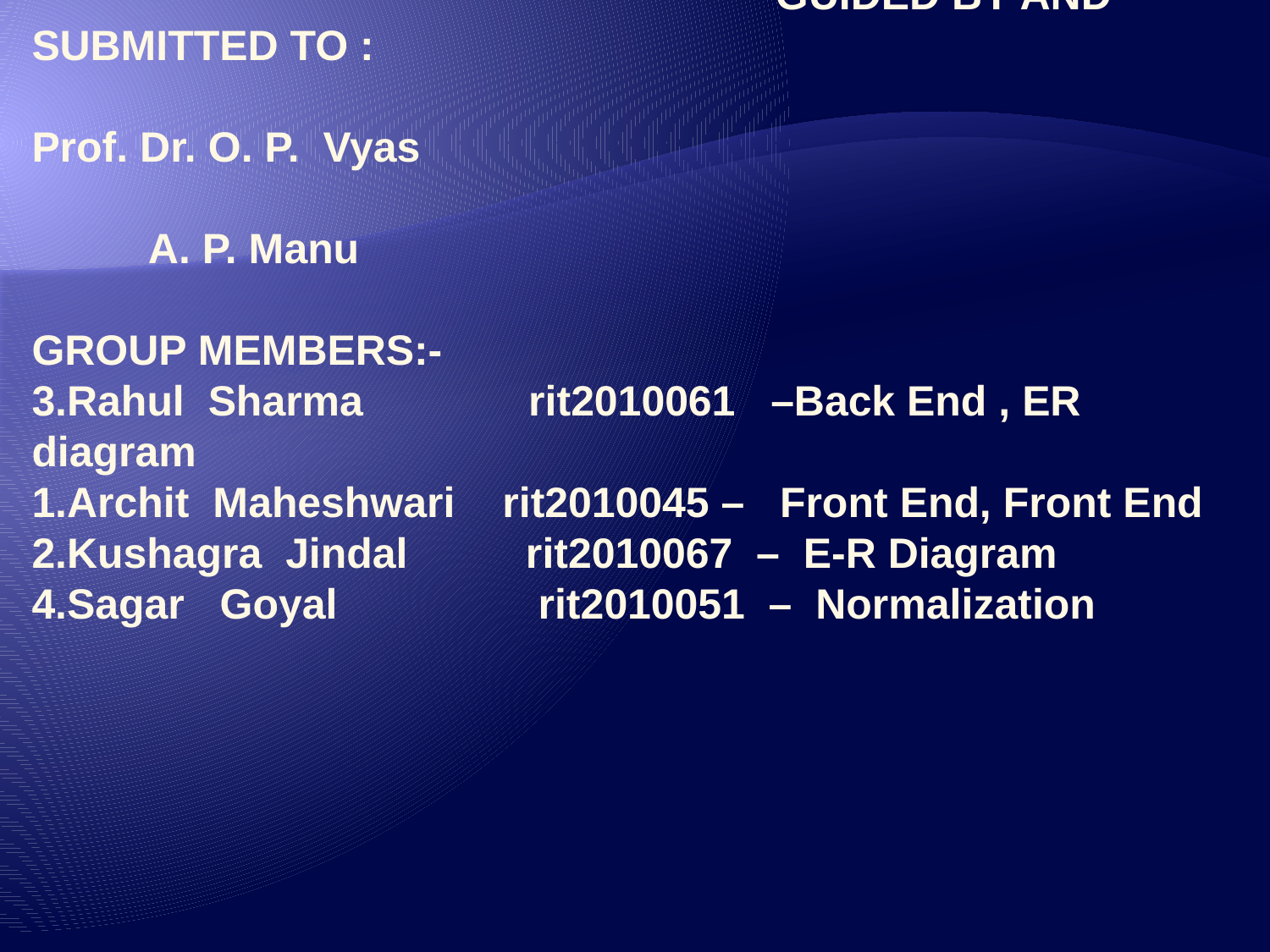

# THANKING YOU. GUIDED BY AND SUBMITTED TO : Prof. Dr. O. P.  Vyas A. P. Manu   GROUP MEMBERS:- 3.Rahul  Sharma              rit2010061   –Back End , ER diagram 1.Archit  Maheshwari    rit2010045 –   Front End, Front End 2.Kushagra  Jindal          rit2010067  –  E-R Diagram 4.Sagar   Goyal                 rit2010051  –  Normalization